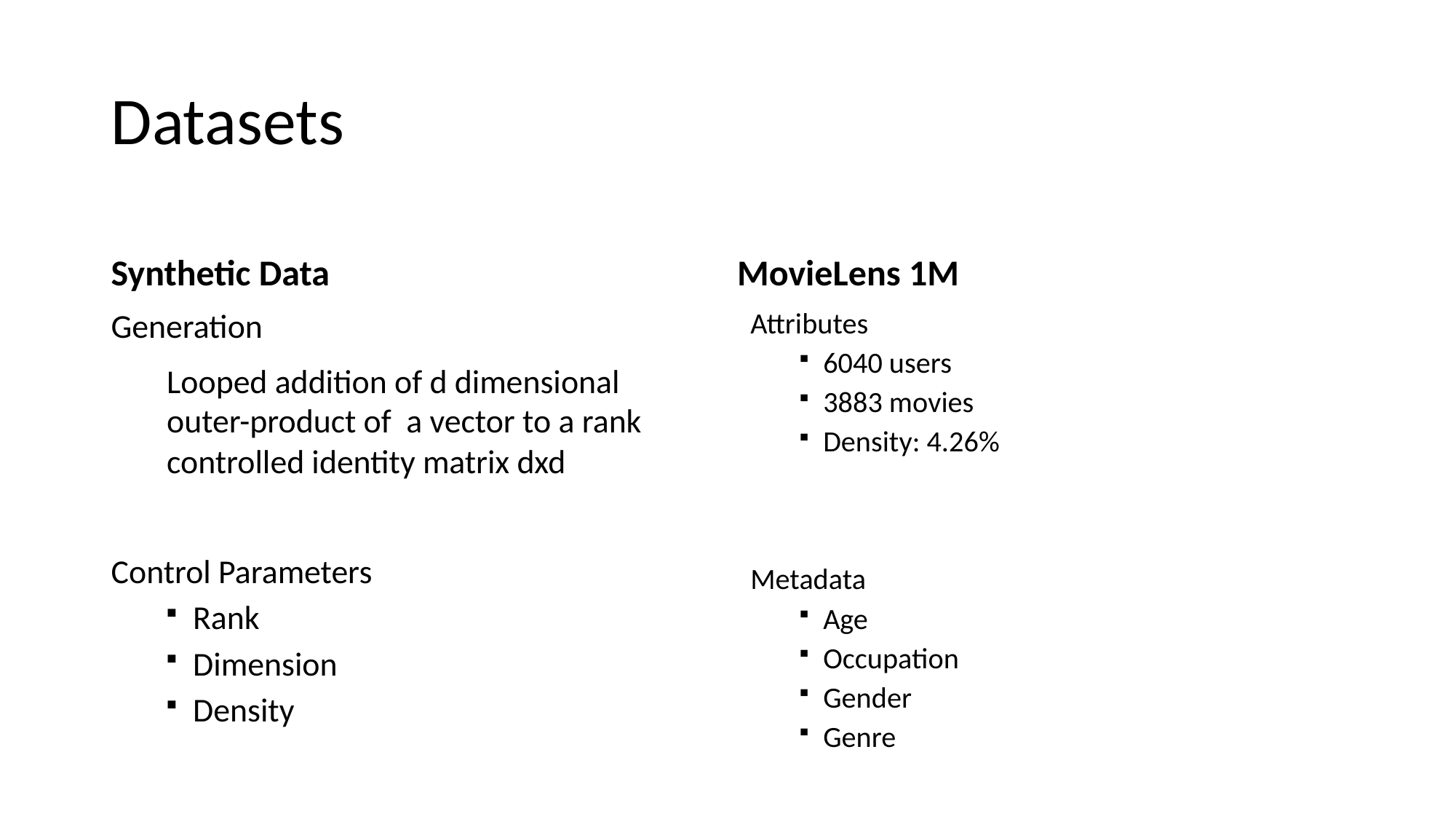

# Datasets
Synthetic Data
MovieLens 1M
Generation
Looped addition of d dimensional outer-product of  a vector to a rank controlled identity matrix dxd

Control Parameters
Rank
Dimension
Density
Attributes
6040 users
3883 movies
Density: 4.26%
A
Metadata
Age
Occupation
Gender
Genre